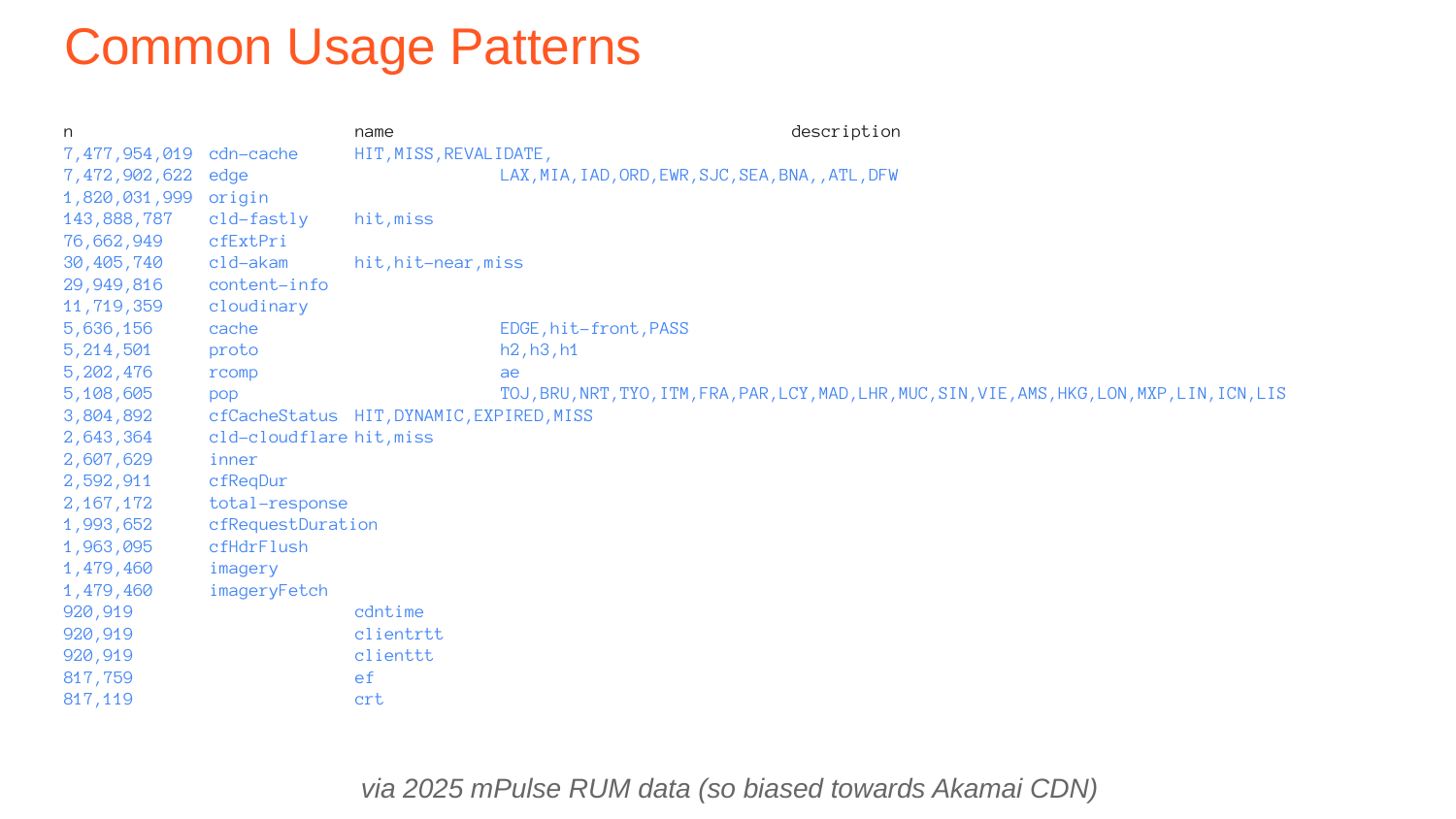

# Common Usage Patterns
n		name			description
7,477,954,019	cdn-cache	HIT,MISS,REVALIDATE,
7,472,902,622	edge		LAX,MIA,IAD,ORD,EWR,SJC,SEA,BNA,,ATL,DFW
1,820,031,999	origin
143,888,787	cld-fastly	hit,miss
76,662,949	cfExtPri
30,405,740	cld-akam	hit,hit-near,miss
29,949,816	content-info
11,719,359	cloudinary
5,636,156	cache		EDGE,hit-front,PASS
5,214,501	proto		h2,h3,h1
5,202,476	rcomp		ae
5,108,605	pop		TOJ,BRU,NRT,TYO,ITM,FRA,PAR,LCY,MAD,LHR,MUC,SIN,VIE,AMS,HKG,LON,MXP,LIN,ICN,LIS
3,804,892	cfCacheStatus	HIT,DYNAMIC,EXPIRED,MISS
2,643,364	cld-cloudflare	hit,miss
2,607,629	inner
2,592,911	cfReqDur
2,167,172	total-response
1,993,652	cfRequestDuration
1,963,095	cfHdrFlush
1,479,460	imagery
1,479,460	imageryFetch
920,919		cdntime
920,919		clientrtt
920,919		clienttt
817,759		ef
817,119		crt

via 2025 mPulse RUM data (so biased towards Akamai CDN)